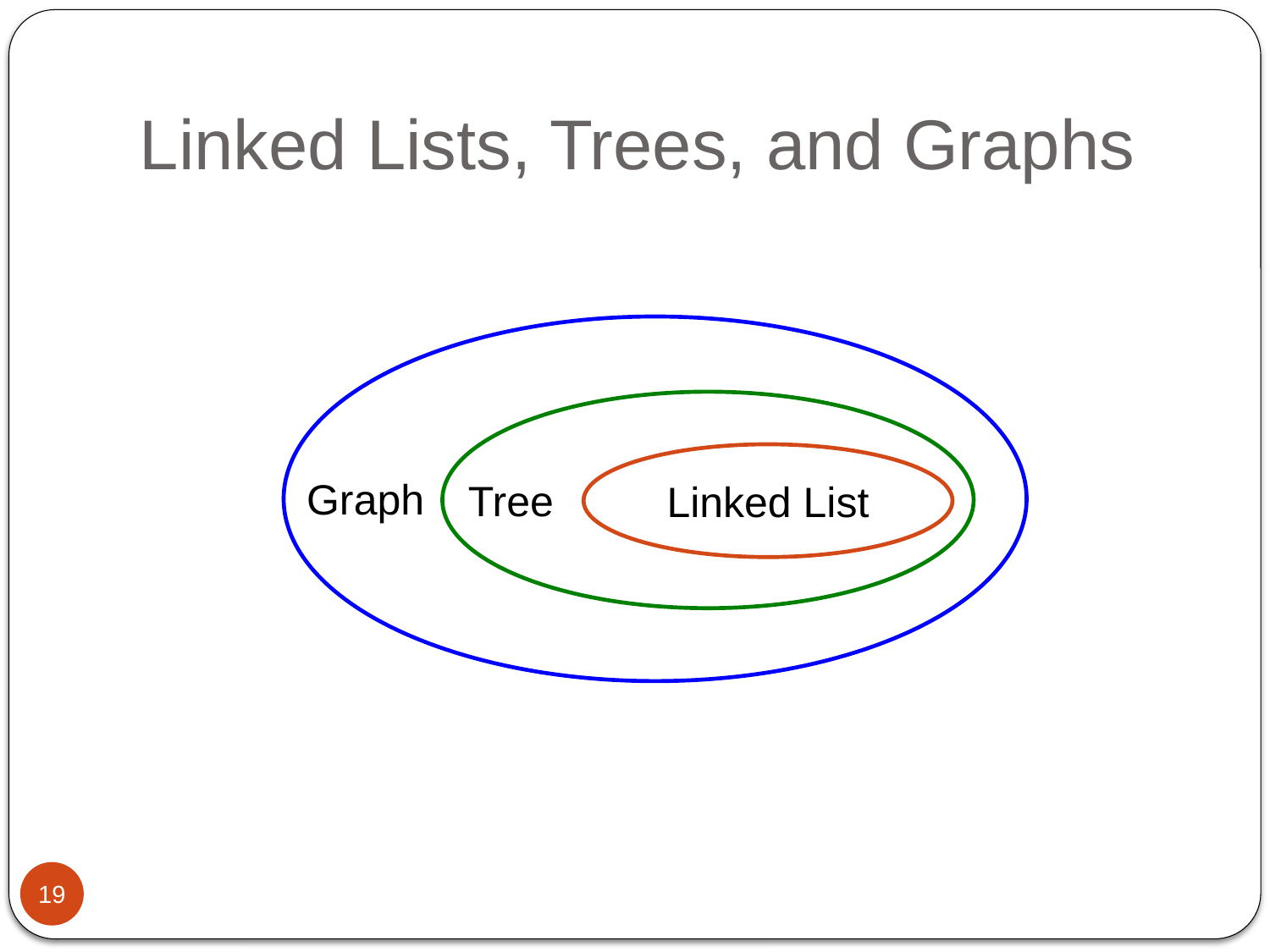

# Linked Lists, Trees, and Graphs

Graph

Tree
Linked List
19